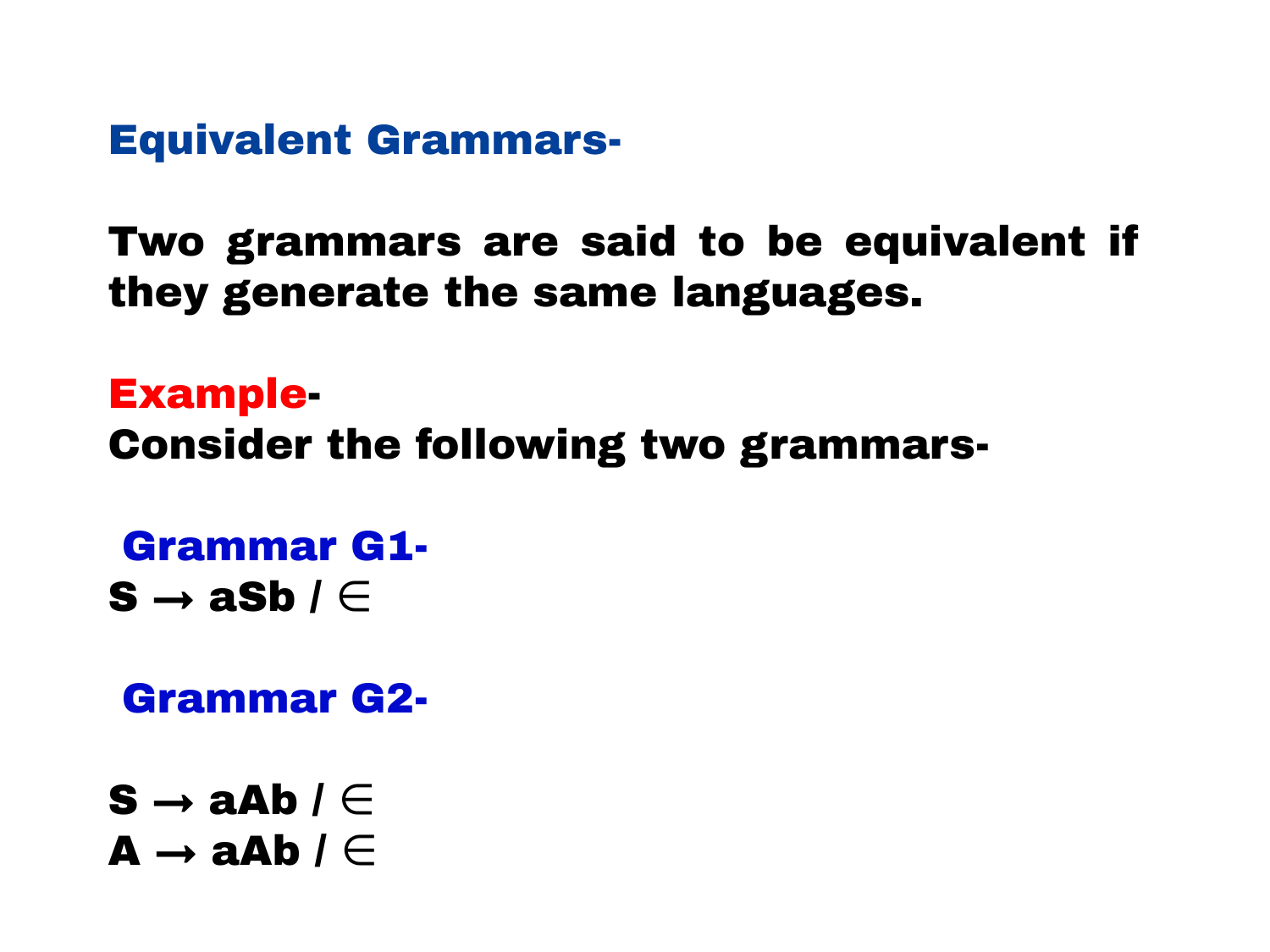

# Grammars
Equivalent Grammars-

Two grammars are said to be equivalent if they generate the same languages.

Example-
Consider the following two grammars-

 Grammar G1-
S → aSb / ∈

 Grammar G2-

S → aAb / ∈
A → aAb / ∈